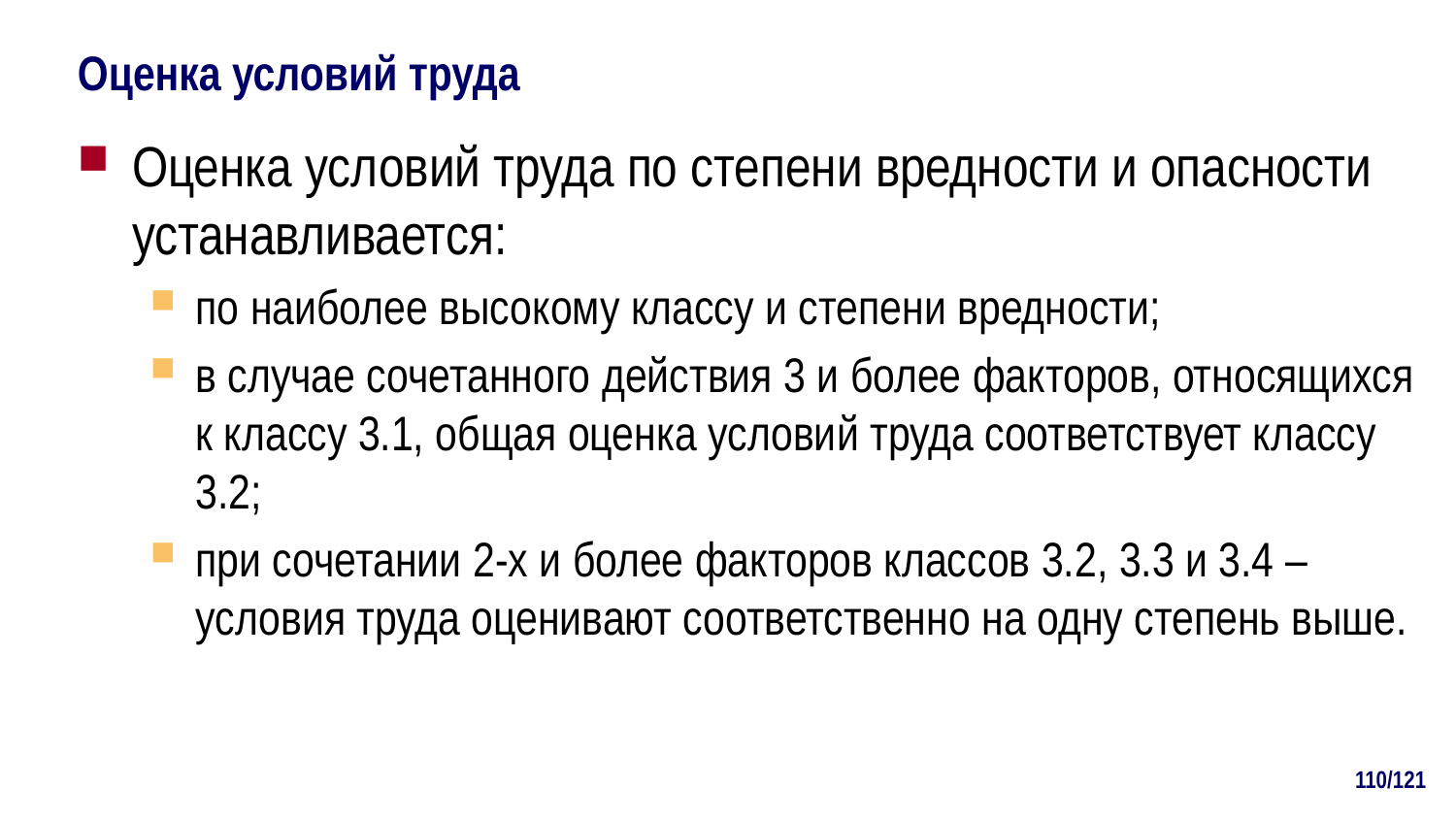

# Оценка условий труда
Оценка условий труда по степени вредности и опасности устанавливается:
по наиболее высокому классу и степени вредности;
в случае сочетанного действия 3 и более факторов, относящихся к классу 3.1, общая оценка условий труда соответствует классу 3.2;
при сочетании 2-х и более факторов классов 3.2, 3.3 и 3.4 – условия труда оценивают соответственно на одну степень выше.